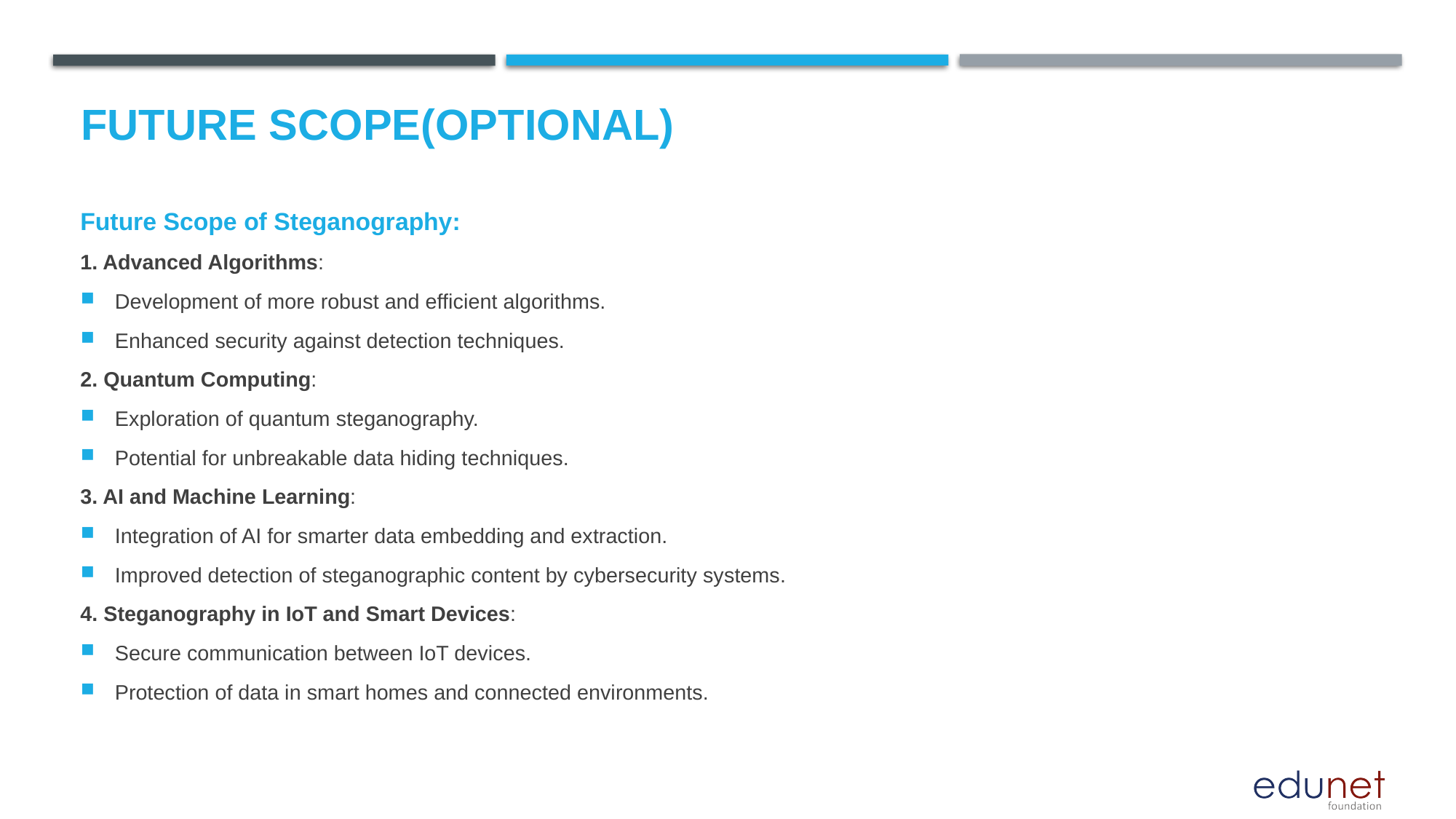

Future scope(optional)

Future Scope of Steganography:
1. Advanced Algorithms:
Development of more robust and efficient algorithms.
Enhanced security against detection techniques.
2. Quantum Computing:
Exploration of quantum steganography.
Potential for unbreakable data hiding techniques.
3. AI and Machine Learning:
Integration of AI for smarter data embedding and extraction.
Improved detection of steganographic content by cybersecurity systems.
4. Steganography in IoT and Smart Devices:
Secure communication between IoT devices.
Protection of data in smart homes and connected environments.